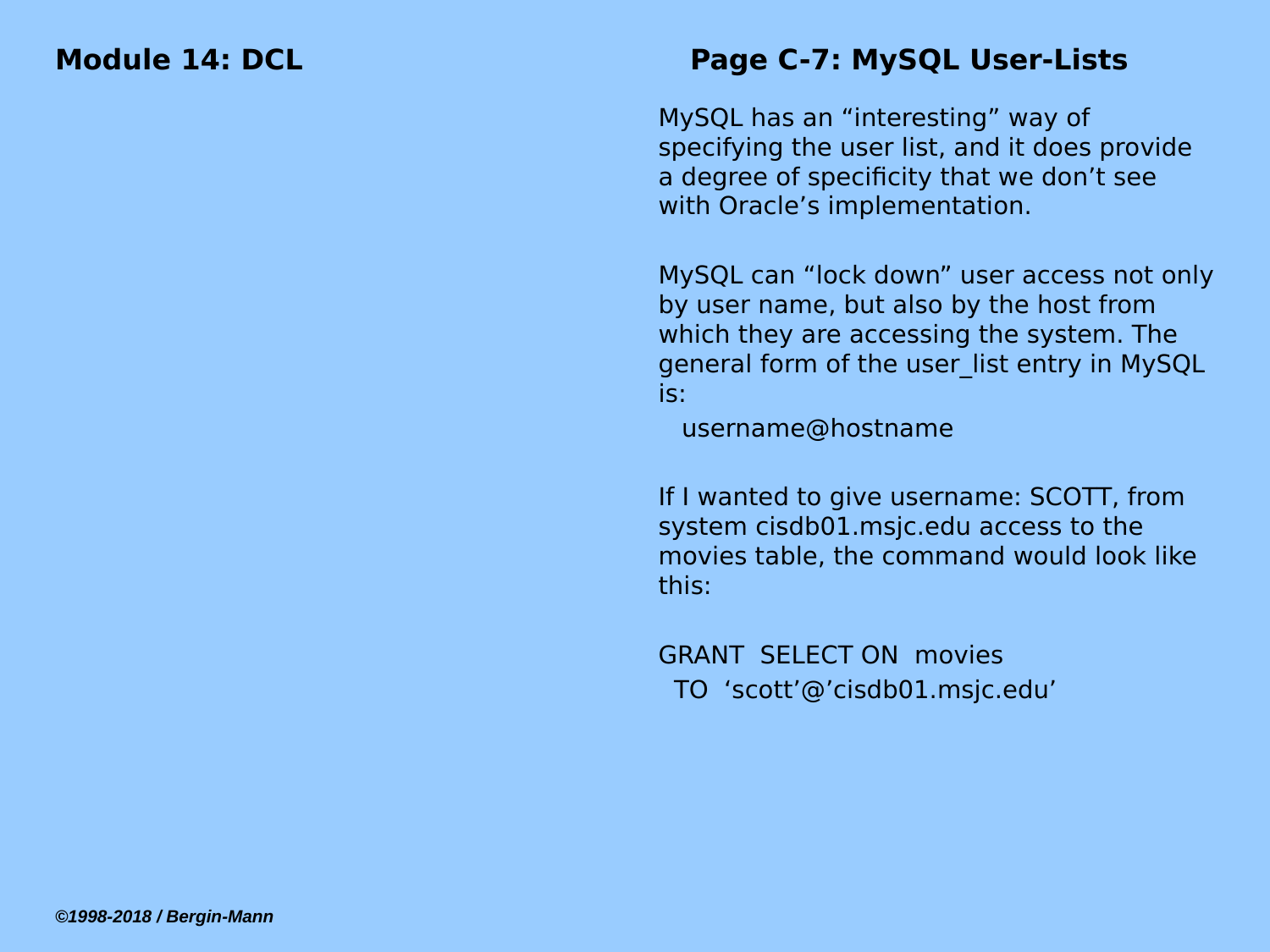

# Module 14: DCL				Page C-7: MySQL User-Lists

MySQL has an “interesting” way of specifying the user list, and it does provide a degree of specificity that we don’t see with Oracle’s implementation.

MySQL can “lock down” user access not only by user name, but also by the host from which they are accessing the system. The general form of the user_list entry in MySQL is:
   username@hostname

If I wanted to give username: SCOTT, from system cisdb01.msjc.edu access to the movies table, the command would look like this:

GRANT  SELECT ON  movies
  TO  ‘scott’@’cisdb01.msjc.edu’

©1998-2018 / Bergin-Mann